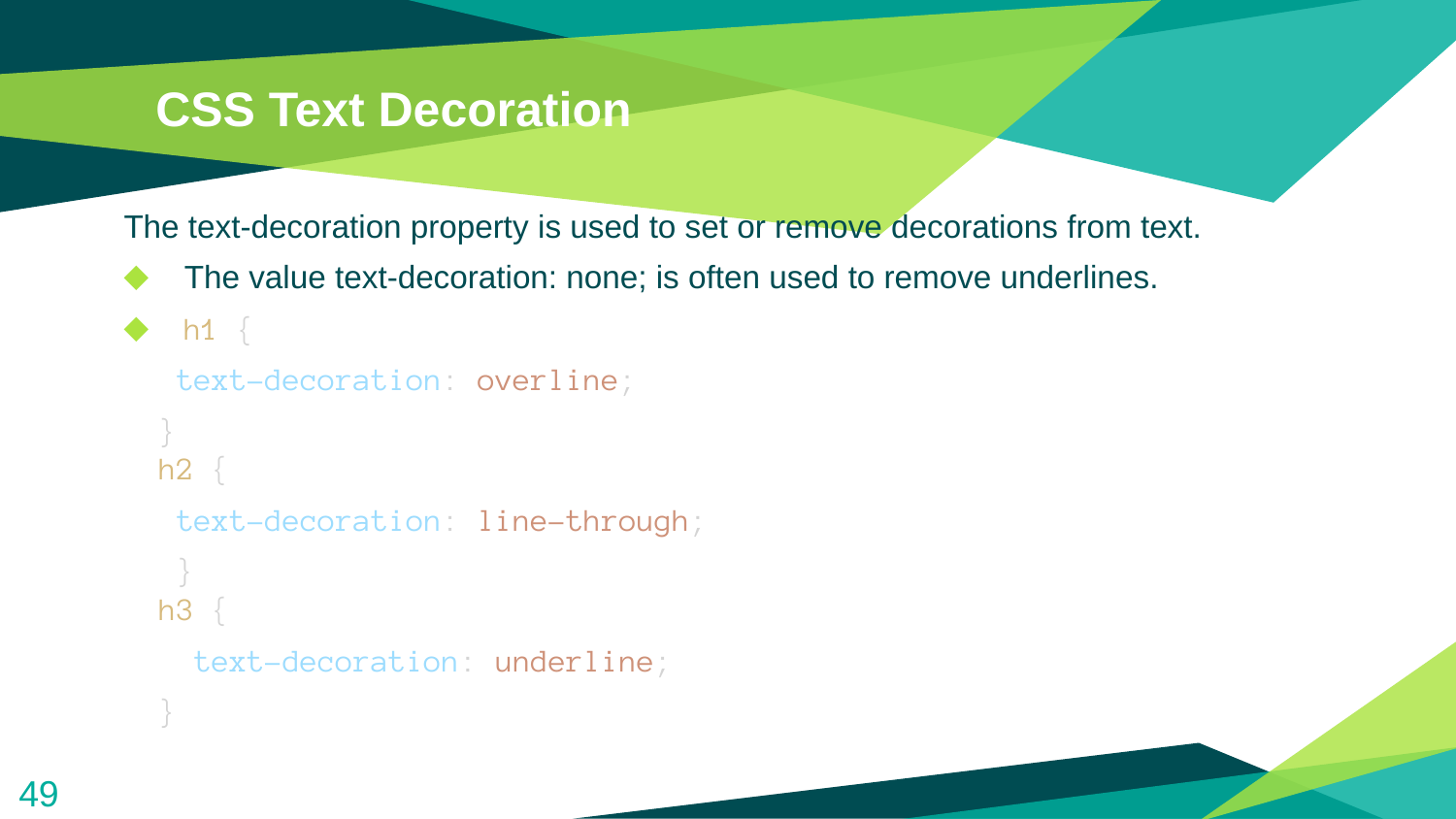

# CSS Text Decoration
The text-decoration property is used to set or remove decorations from text.
The value text-decoration: none; is often used to remove underlines.
h1 {
   text-decoration: overline;
  }
  h2 {
   text-decoration: line-through;
   }
  h3 {
    text-decoration: underline;
  }

49